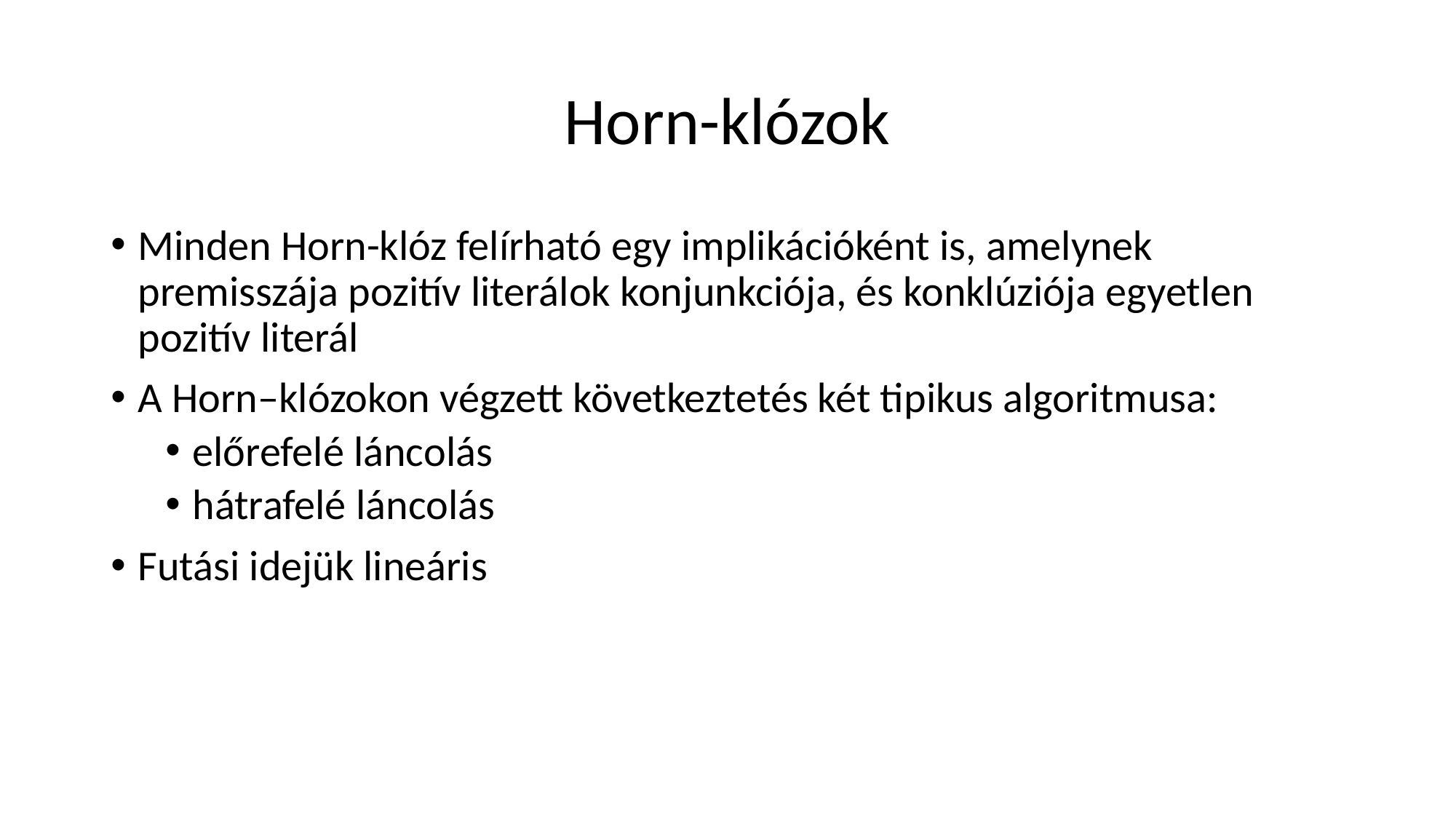

# Horn-klózok
Minden Horn-klóz felírható egy implikációként is, amelynek premisszája pozitív literálok konjunkciója, és konklúziója egyetlen pozitív literál
A Horn–klózokon végzett következtetés két tipikus algoritmusa:
előrefelé láncolás
hátrafelé láncolás
Futási idejük lineáris